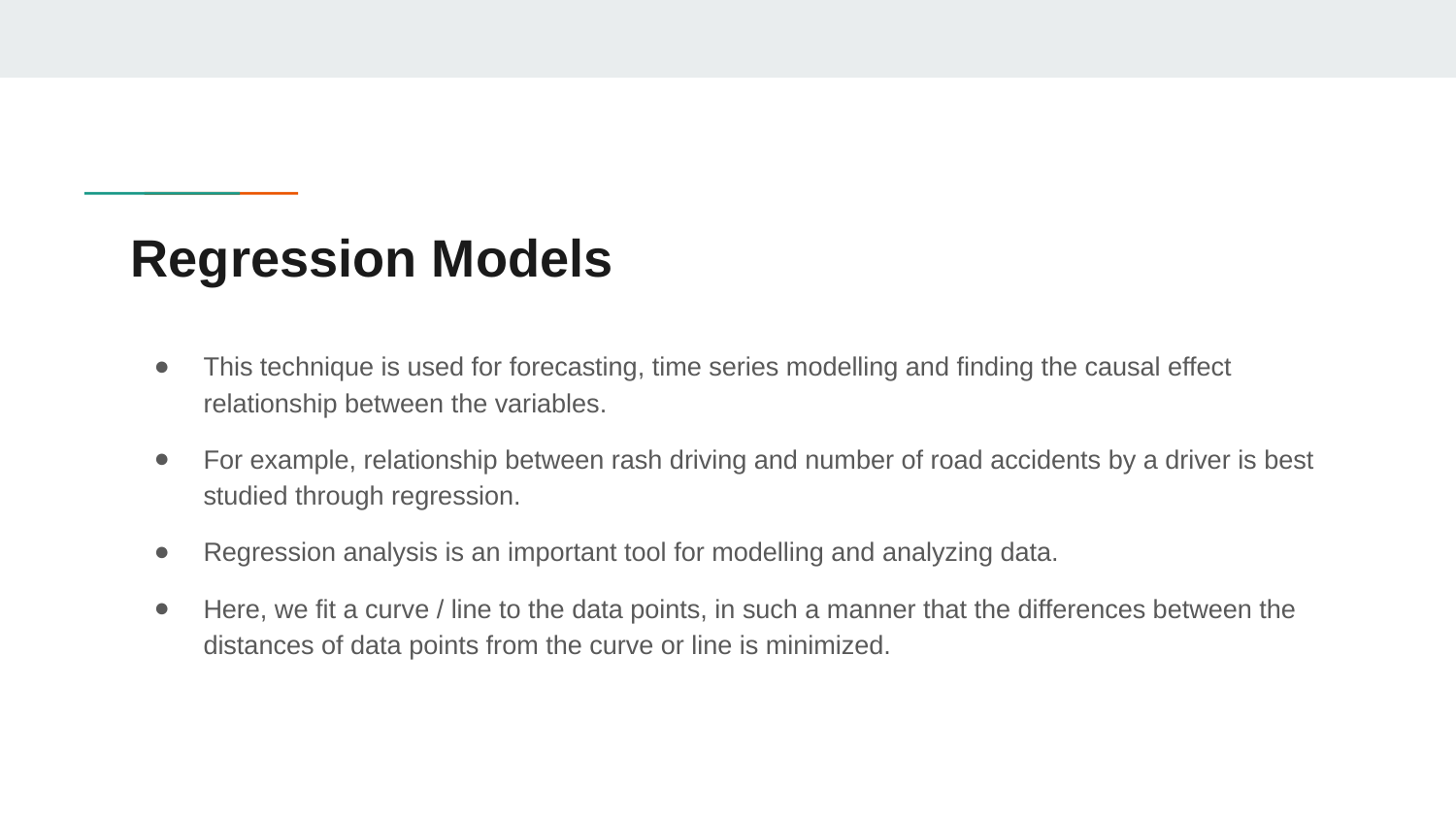

# Regression Models
This technique is used for forecasting, time series modelling and finding the causal effect relationship between the variables.
For example, relationship between rash driving and number of road accidents by a driver is best studied through regression.
Regression analysis is an important tool for modelling and analyzing data.
Here, we fit a curve / line to the data points, in such a manner that the differences between the distances of data points from the curve or line is minimized.